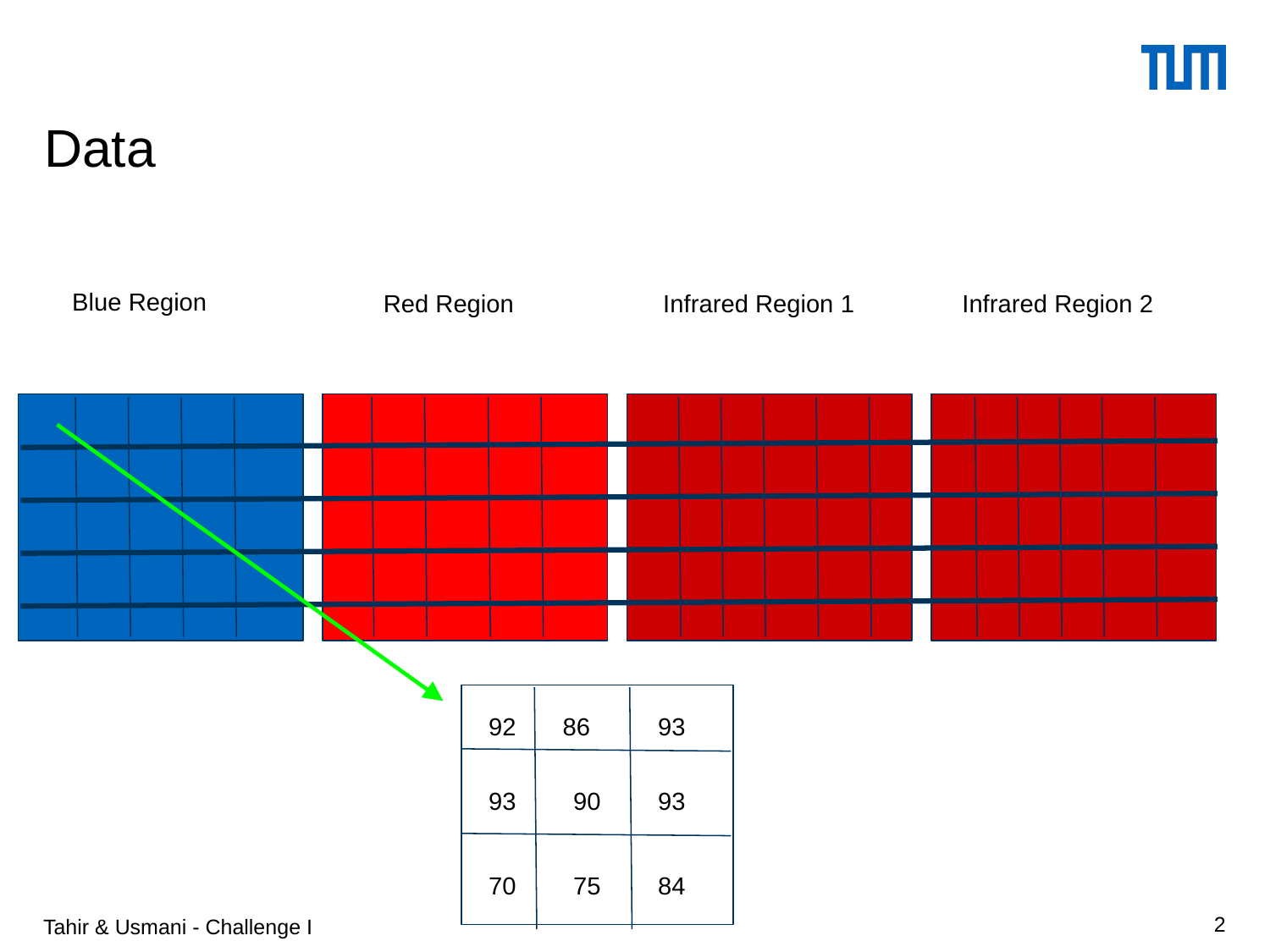

# Data
Blue Region
Red Region
Infrared Region 1
Infrared Region 2

92
86
93
93
90
93
70
75
84
Tahir & Usmani - Challenge I
2